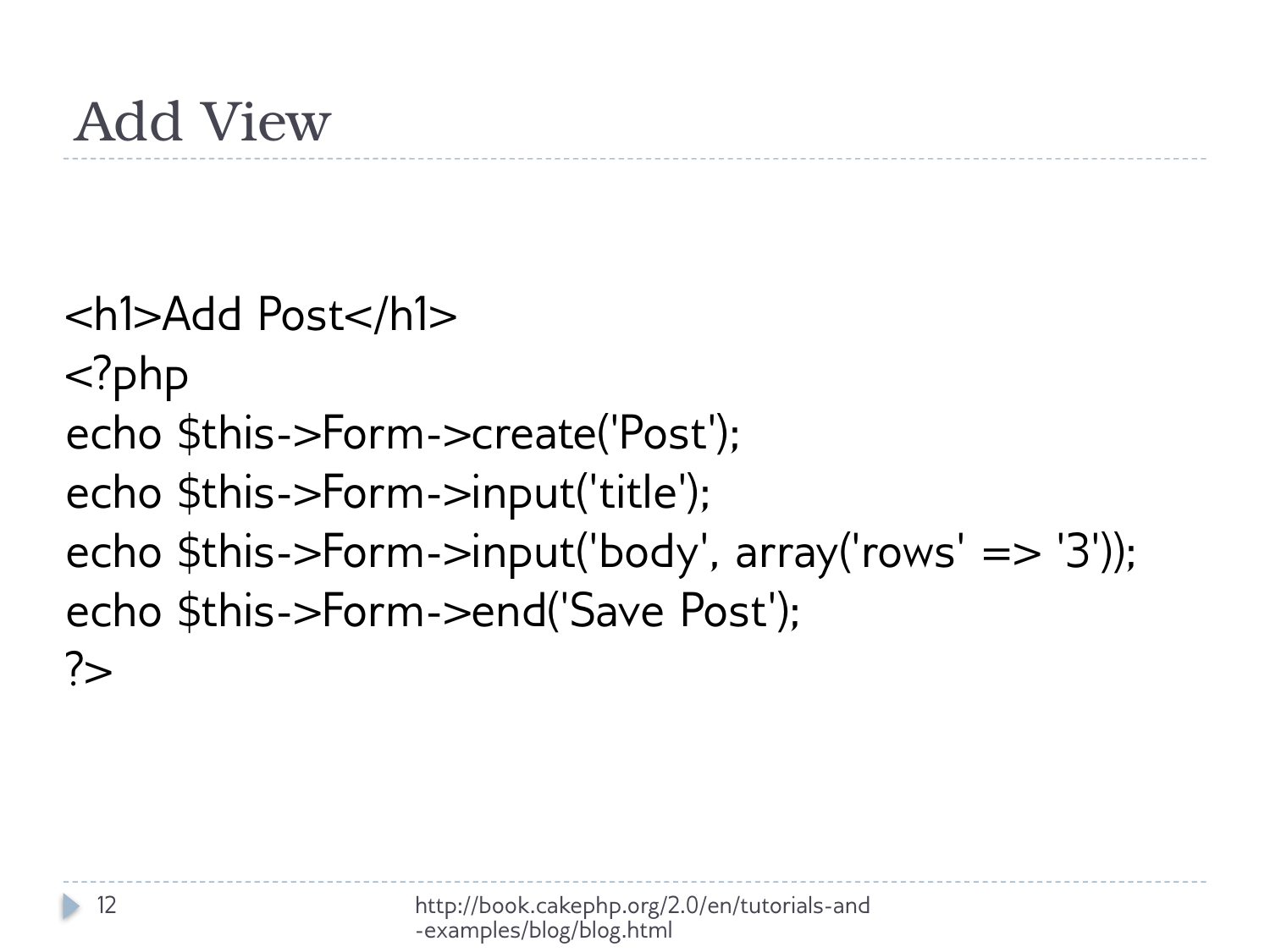

# Add View

<h1>Add Post</h1>
<?php
echo $this->Form->create('Post');
echo $this->Form->input('title');
echo $this->Form->input('body', array('rows' => '3'));
echo $this->Form->end('Save Post');
?>
12
http://book.cakephp.org/2.0/en/tutorials-and-examples/blog/blog.html